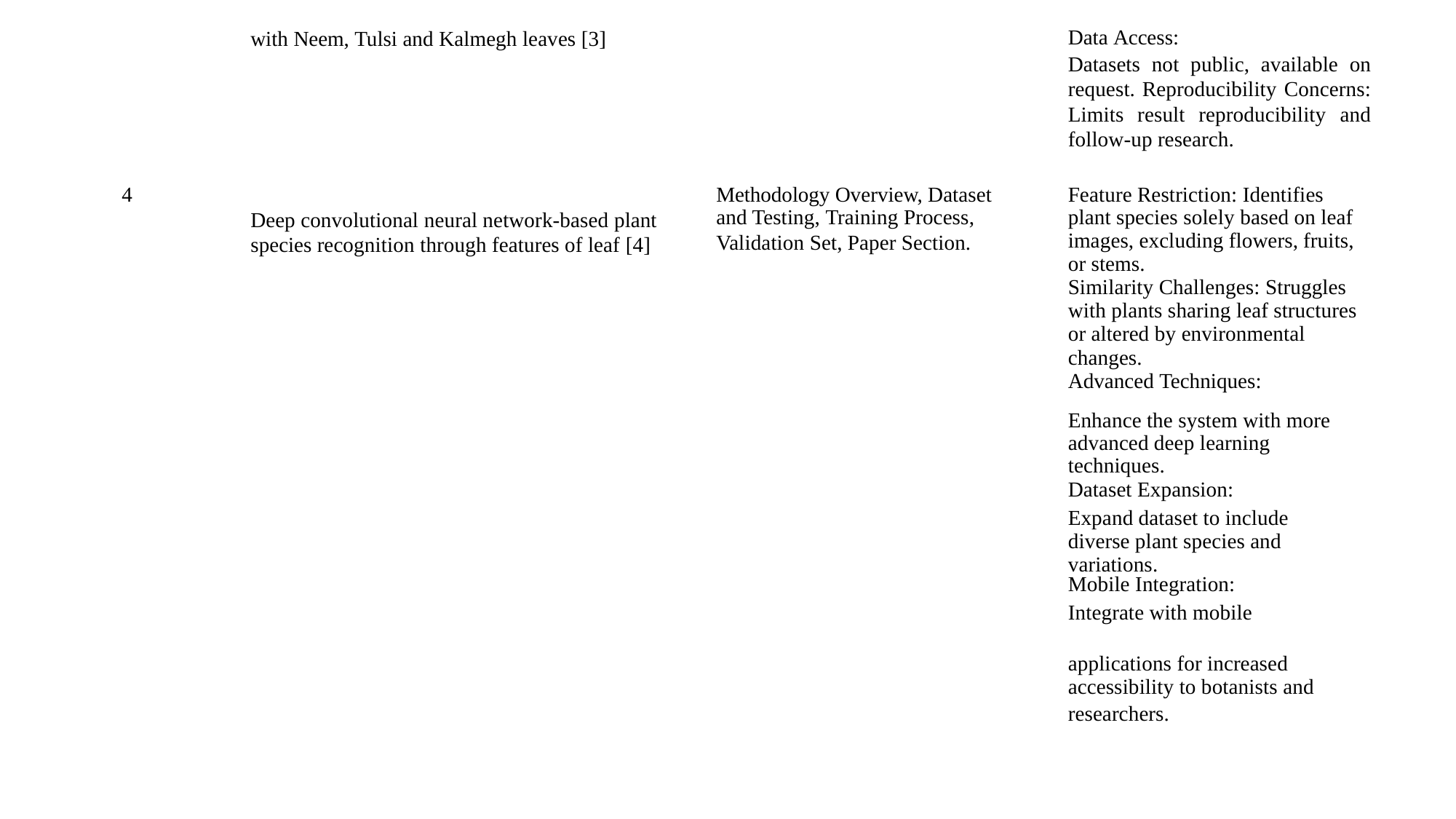

|  | with Neem, Tulsi and Kalmegh leaves [3] |  | Data Access: Datasets not public, available on request. Reproducibility Concerns: Limits result reproducibility and follow-up research. |
| --- | --- | --- | --- |
| 4 | Deep convolutional neural network-based plant species recognition through features of leaf [4] | Methodology Overview, Dataset and Testing, Training Process, Validation Set, Paper Section. | Feature Restriction: Identifies plant species solely based on leaf images, excluding flowers, fruits, or stems. Similarity Challenges: Struggles with plants sharing leaf structures or altered by environmental changes. |
|  |  |  | Advanced Techniques: |
|  |  |  | Enhance the system with more advanced deep learning techniques. Dataset Expansion: |
|  |  |  | Expand dataset to include diverse plant species and variations. Mobile Integration: |
|  |  |  | Integrate with mobile |
|  |  |  | applications for increased |
|  |  |  | accessibility to botanists and |
|  |  |  | researchers. |